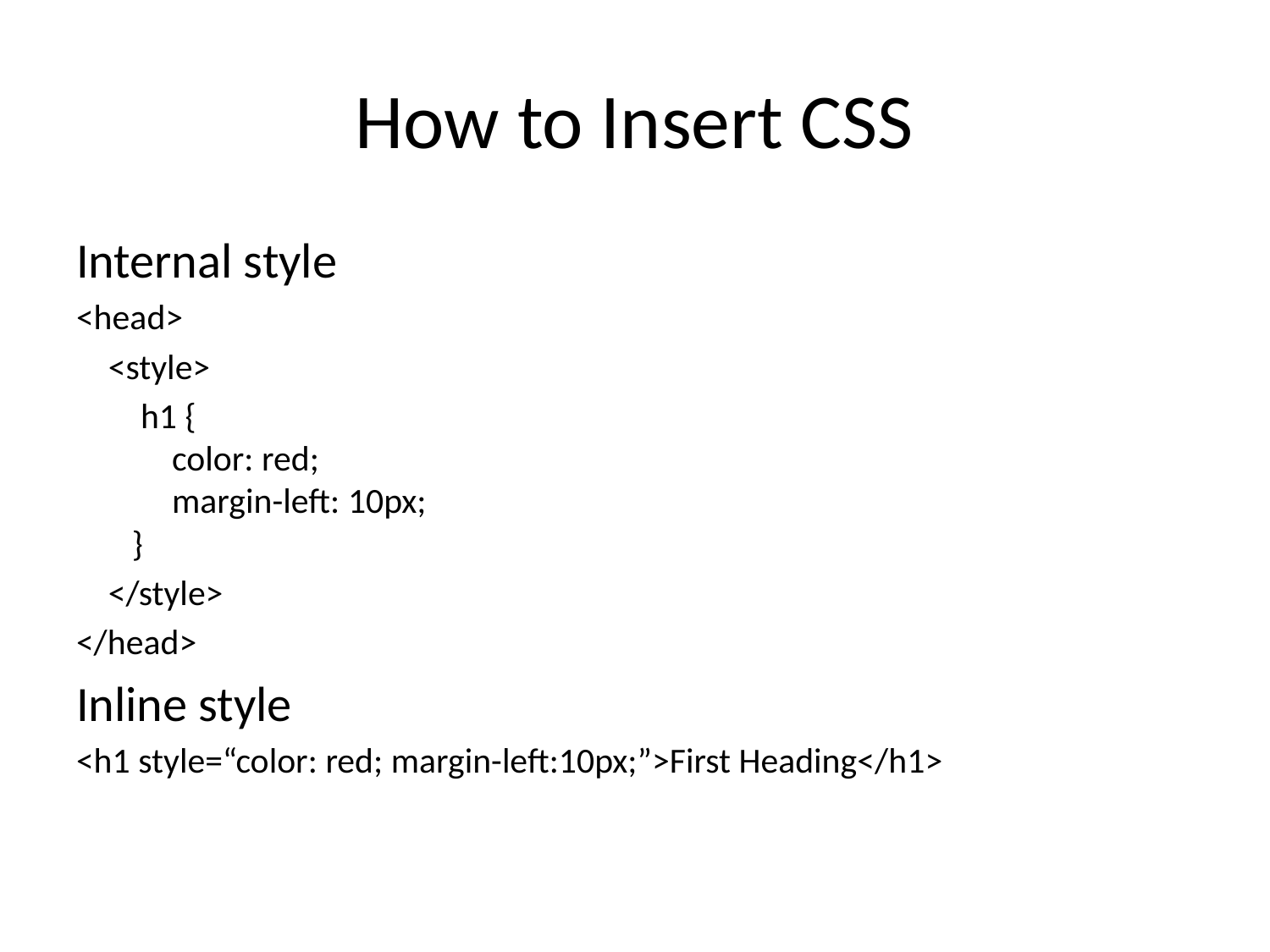

# How to Insert CSS
Internal style
<head>
    <style>
        h1 {
      color: red;
      margin-left: 10px;
 }
    </style>
</head>
Inline style
<h1 style=“color: red; margin-left:10px;”>First Heading</h1>